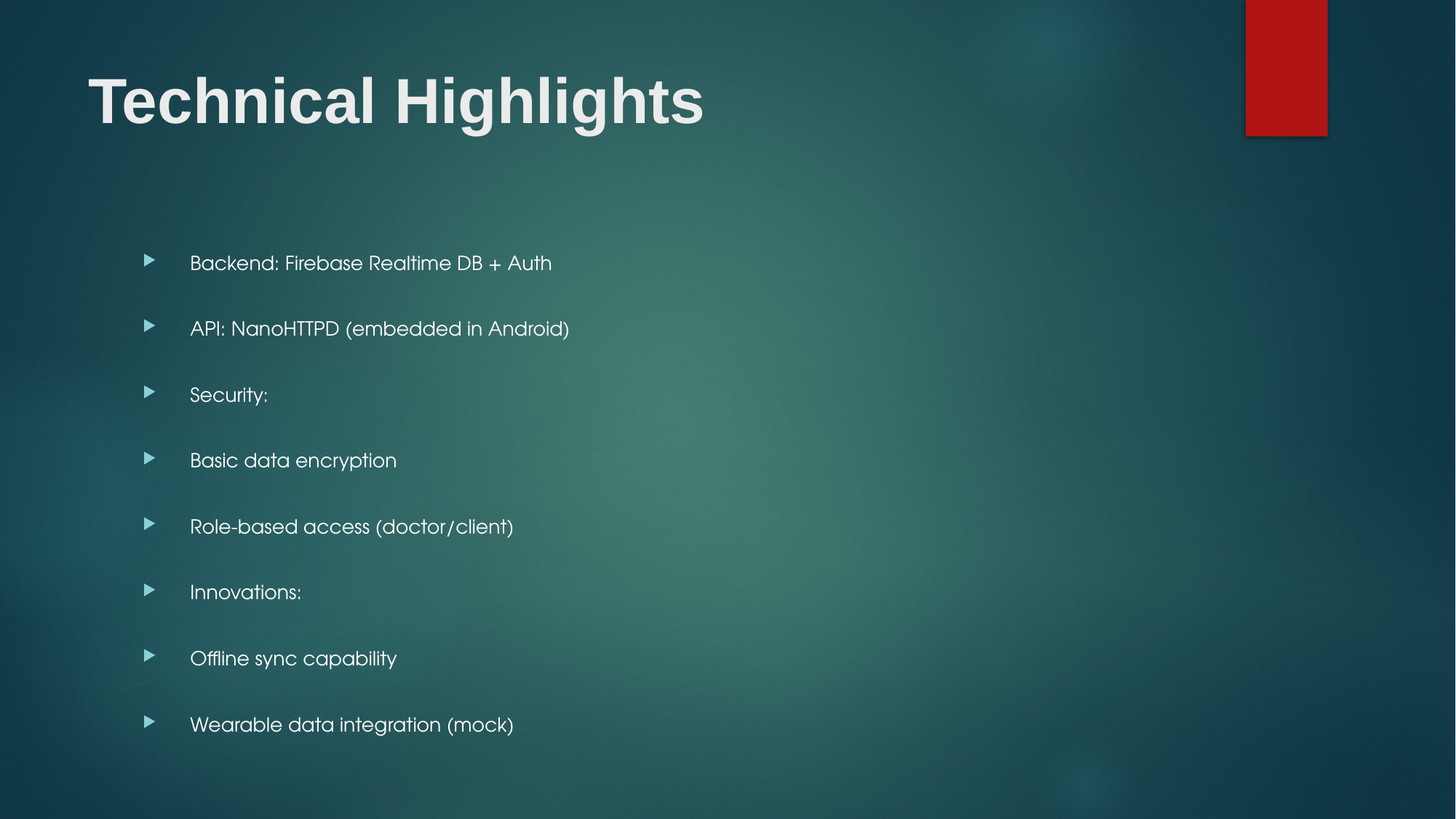

# Technical Highlights
Backend: Firebase Realtime DB + Auth

API: NanoHTTPD (embedded in Android)

Security:

Basic data encryption

Role-based access (doctor/client)

Innovations:

Offline sync capability

Wearable data integration (mock)